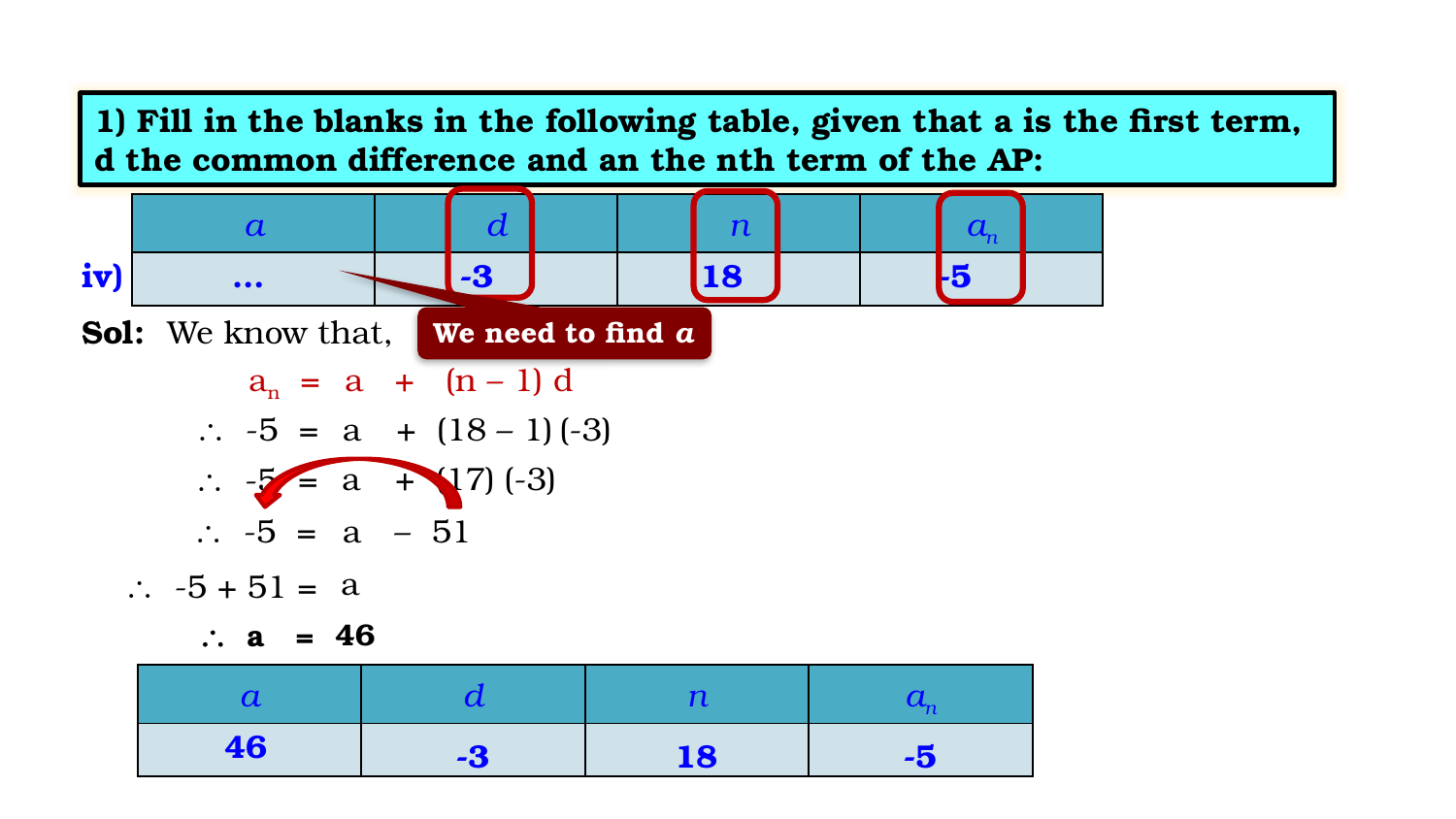

HOMEWORK
Exercise 5.2 1(iii)
1) Fill in the blanks in the following table, given that a is the first term,
d the common difference and an the nth term of the AP:

| a | d | n | an |
| --- | --- | --- | --- |
|  |  |  |  |
iv)          …                  -3                   18                  -5
Sol:
We know that,

We need to find a
an  =
 a   +   (n – 1) d

∴  -5  =
a
+  (18 – 1)
(-3)
∴  -5  =
a
+  (17)
(-3)
∴  -5  =
a
–  51
a
∴  -5 + 51 =
∴  a   =
46
| a | d | n | an |
| --- | --- | --- | --- |
|  | -3 | 18 | -5 |
46